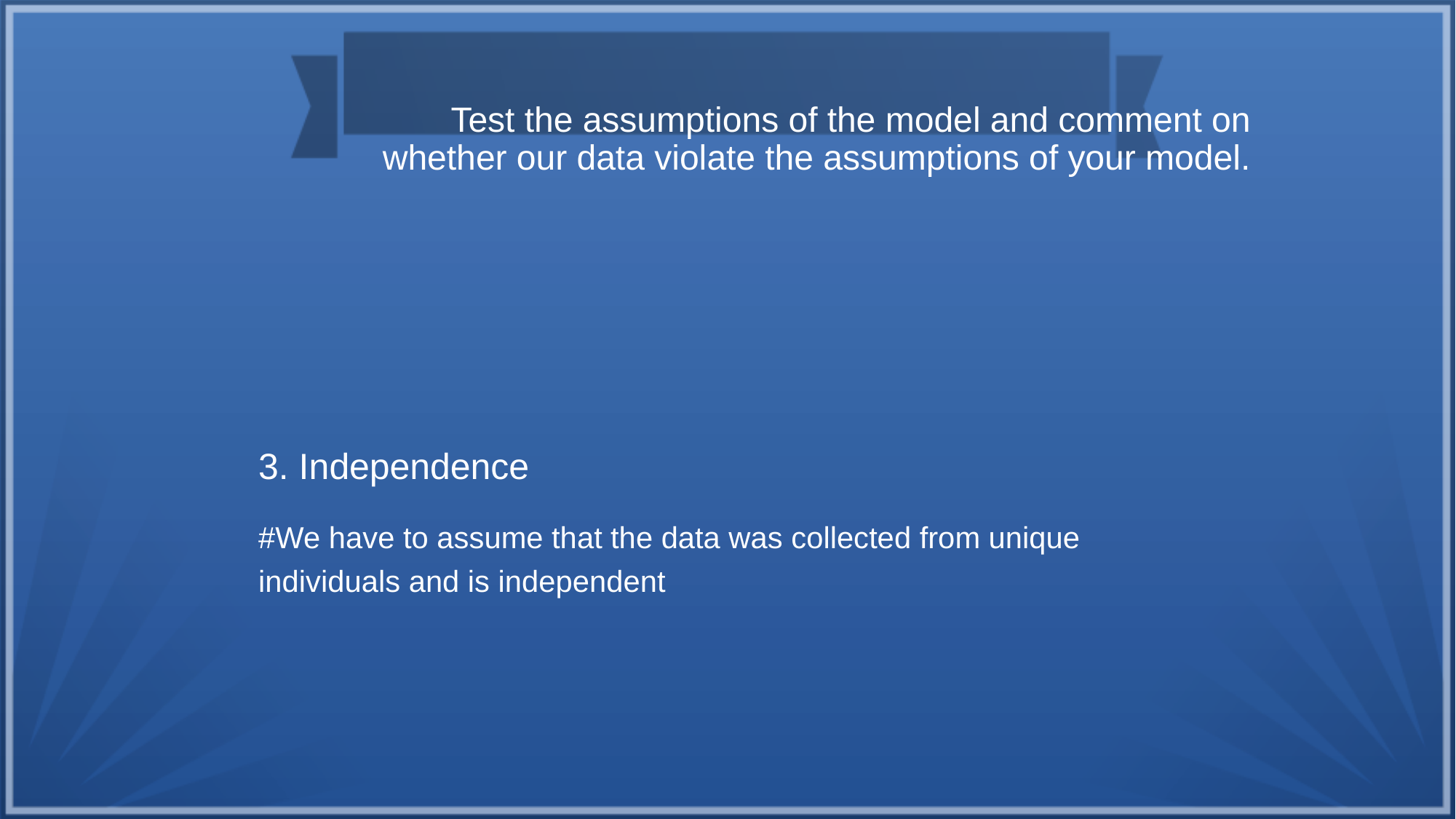

Test the assumptions of the model and comment on whether our data violate the assumptions of your model.
3. Independence
#We have to assume that the data was collected from unique individuals and is independent